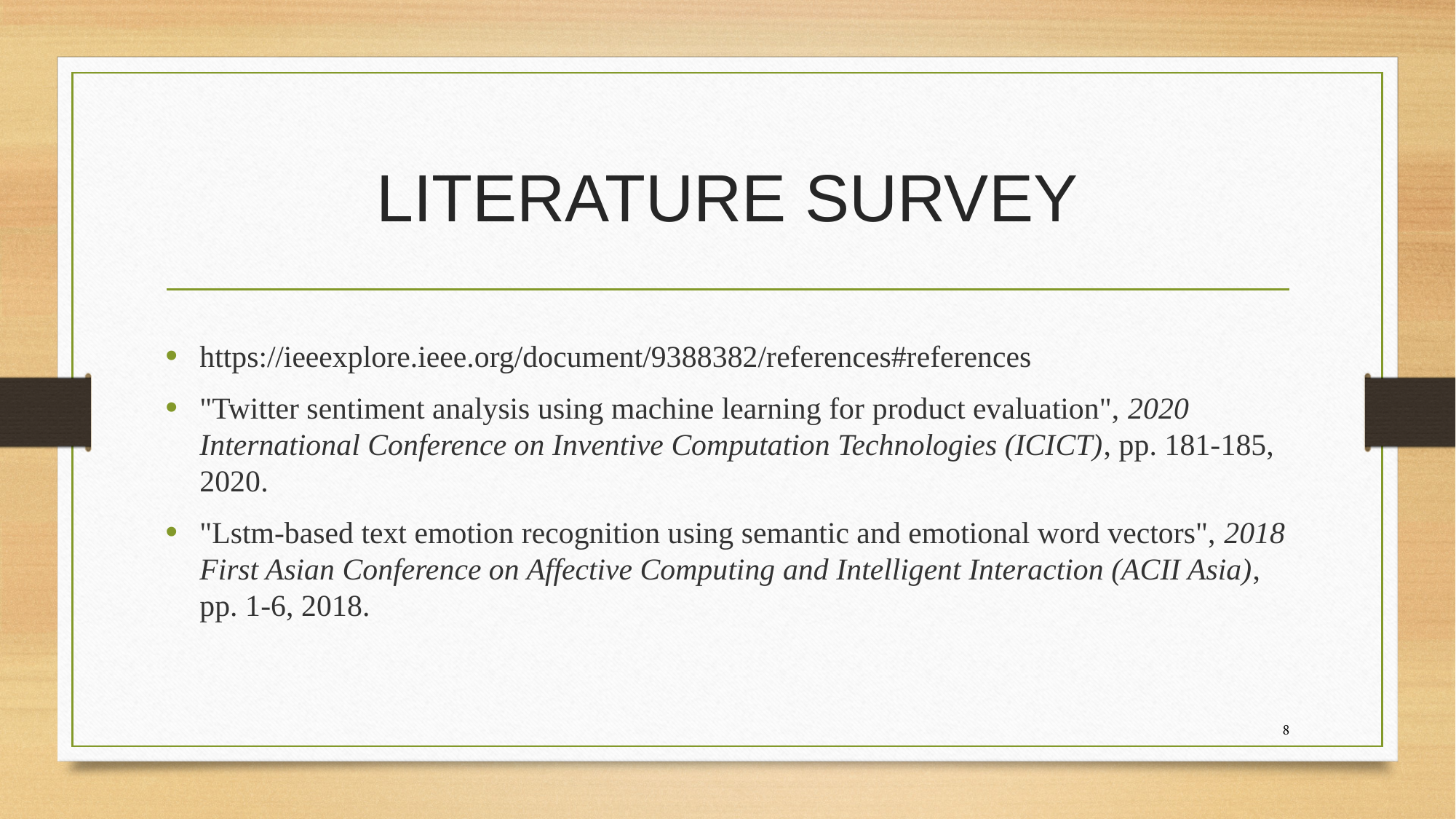

# LITERATURE SURVEY
https://ieeexplore.ieee.org/document/9388382/references#references
"Twitter sentiment analysis using machine learning for product evaluation", 2020 International Conference on Inventive Computation Technologies (ICICT), pp. 181-185, 2020.
"Lstm-based text emotion recognition using semantic and emotional word vectors", 2018 First Asian Conference on Affective Computing and Intelligent Interaction (ACII Asia), pp. 1-6, 2018.

8